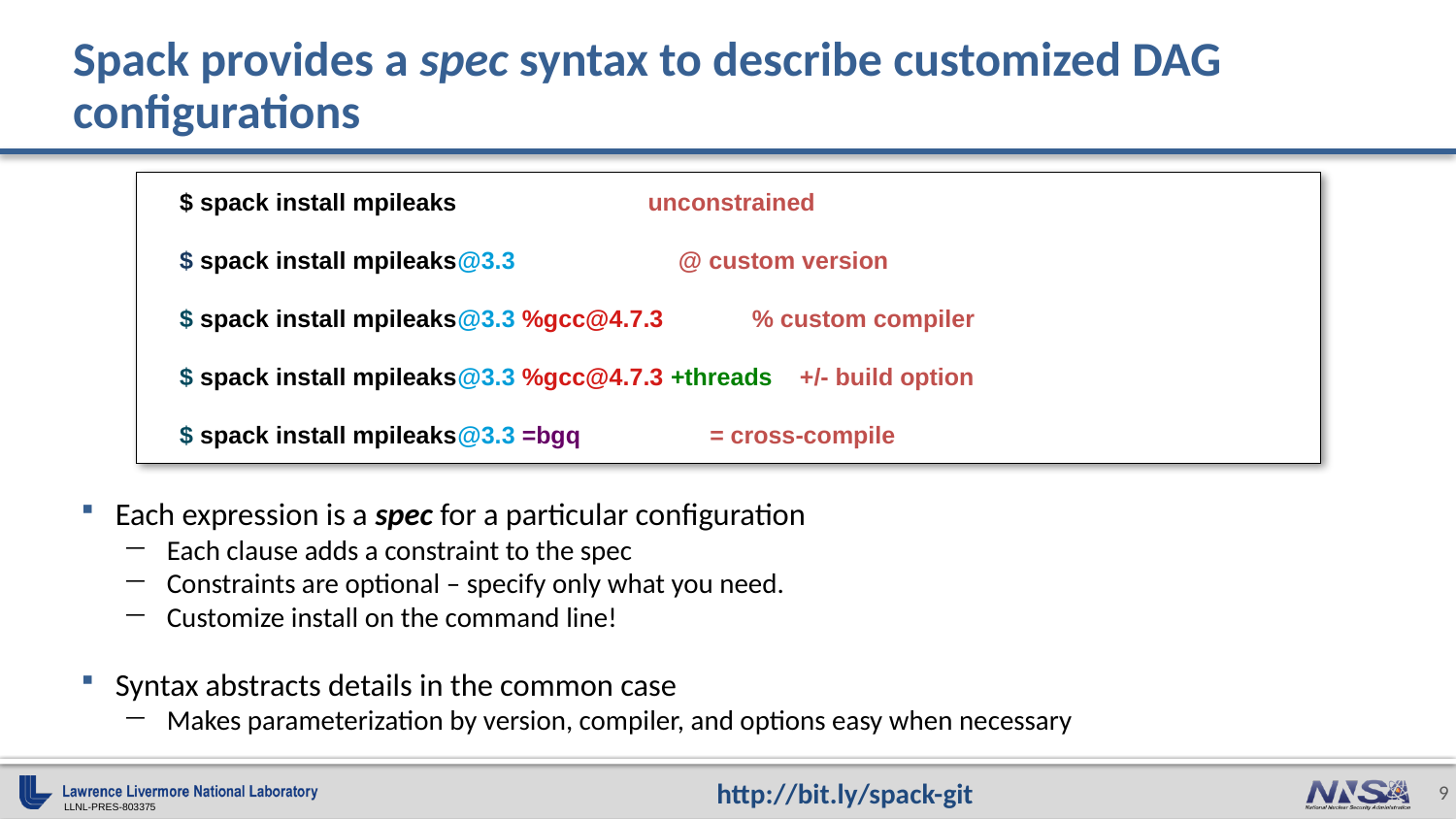

# Spack provides a spec syntax to describe customized DAG configurations
$ spack install mpileaks                            unconstrained

$ spack install mpileaks@3.3                        @ custom version

$ spack install mpileaks@3.3 %gcc@4.7.3             % custom compiler

$ spack install mpileaks@3.3 %gcc@4.7.3 +threads    +/- build option

$ spack install mpileaks@3.3 =bgq                   = cross-compile
Each expression is a spec for a particular configuration
Each clause adds a constraint to the spec
Constraints are optional – specify only what you need.
Customize install on the command line!
Syntax abstracts details in the common case
Makes parameterization by version, compiler, and options easy when necessary